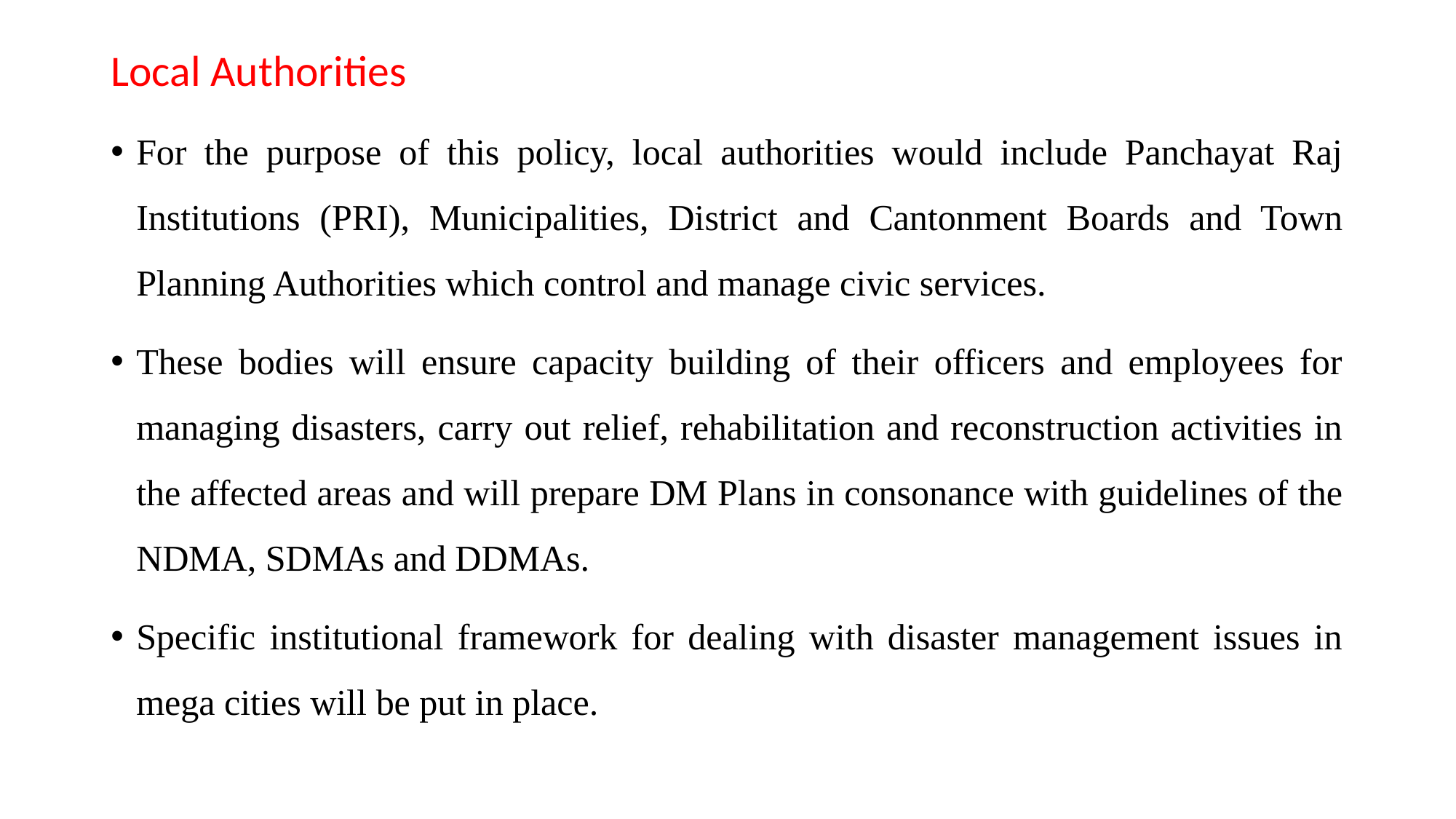

# Local Authorities
For the purpose of this policy, local authorities would include Panchayat Raj Institutions (PRI), Municipalities, District and Cantonment Boards and Town Planning Authorities which control and manage civic services.
These bodies will ensure capacity building of their officers and employees for managing disasters, carry out relief, rehabilitation and reconstruction activities in the affected areas and will prepare DM Plans in consonance with guidelines of the NDMA, SDMAs and DDMAs.
Specific institutional framework for dealing with disaster management issues in mega cities will be put in place.